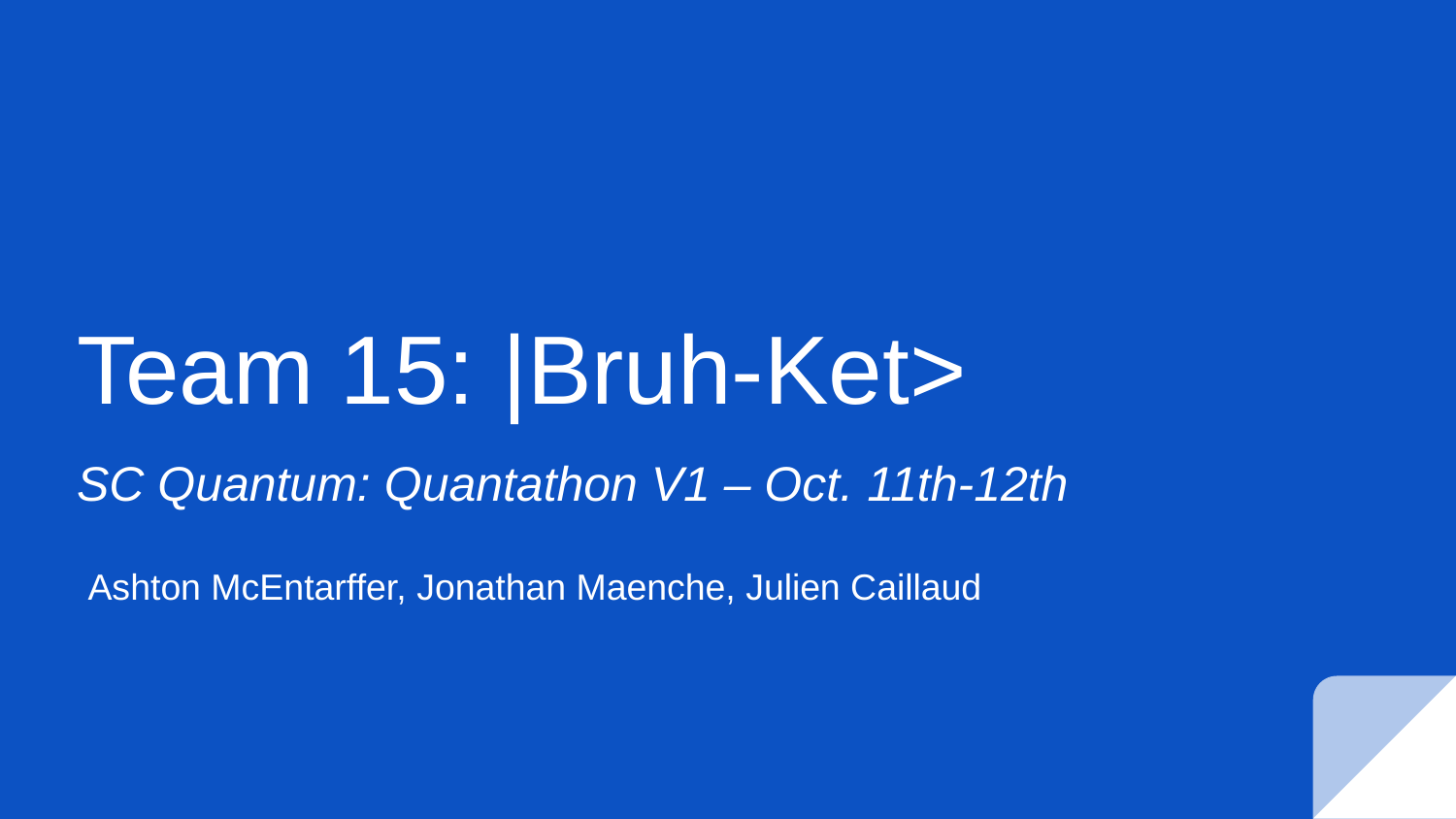

# Team 15: |Bruh-Ket>
SC Quantum: Quantathon V1 – Oct. 11th-12th
Ashton McEntarffer, Jonathan Maenche, Julien Caillaud